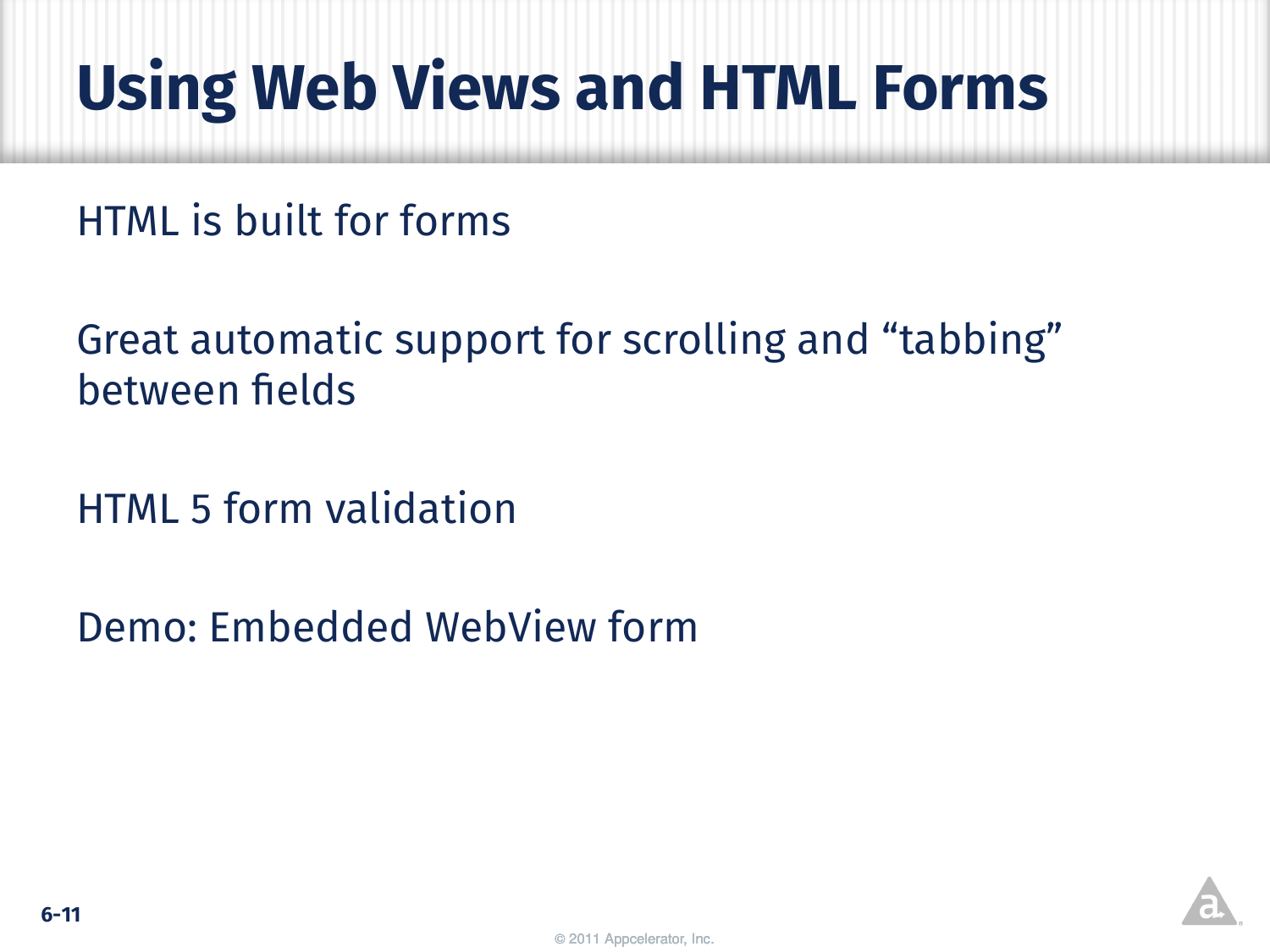

# Using Web Views and HTML Forms
HTML is built for forms

Great automatic support for scrolling and “tabbing” between fields

HTML 5 form validation

Demo: Embedded WebView form
6-11